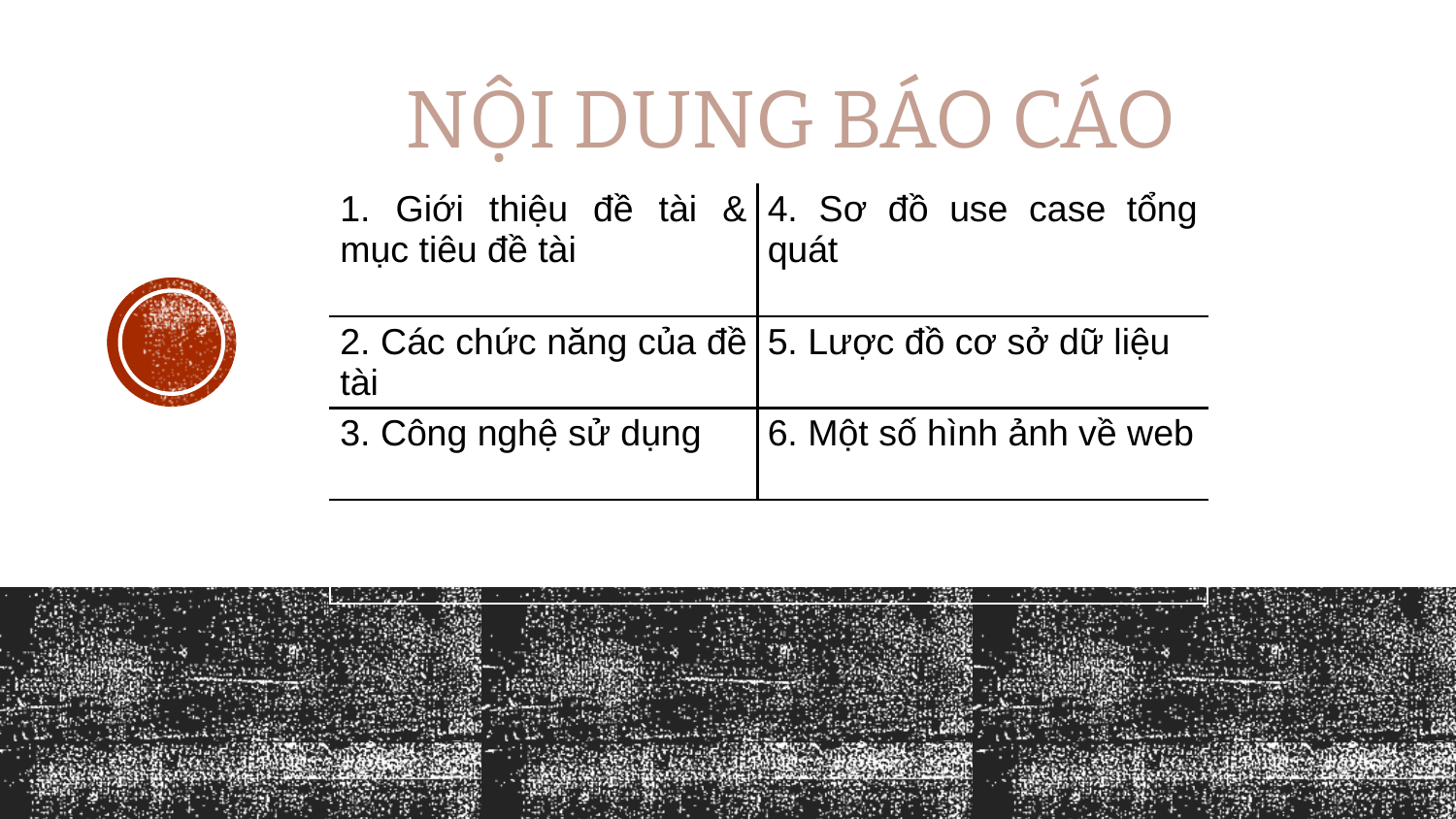

# NỘI DUNG Báo CÁo
| 1. Giới thiệu đề tài & mục tiêu đề tài | 4. Sơ đồ use case tổng quát |
| --- | --- |
| 2. Các chức năng của đề tài | 5. Lược đồ cơ sở dữ liệu |
| 3. Công nghệ sử dụng | 6. Một số hình ảnh về web |
|  |  |